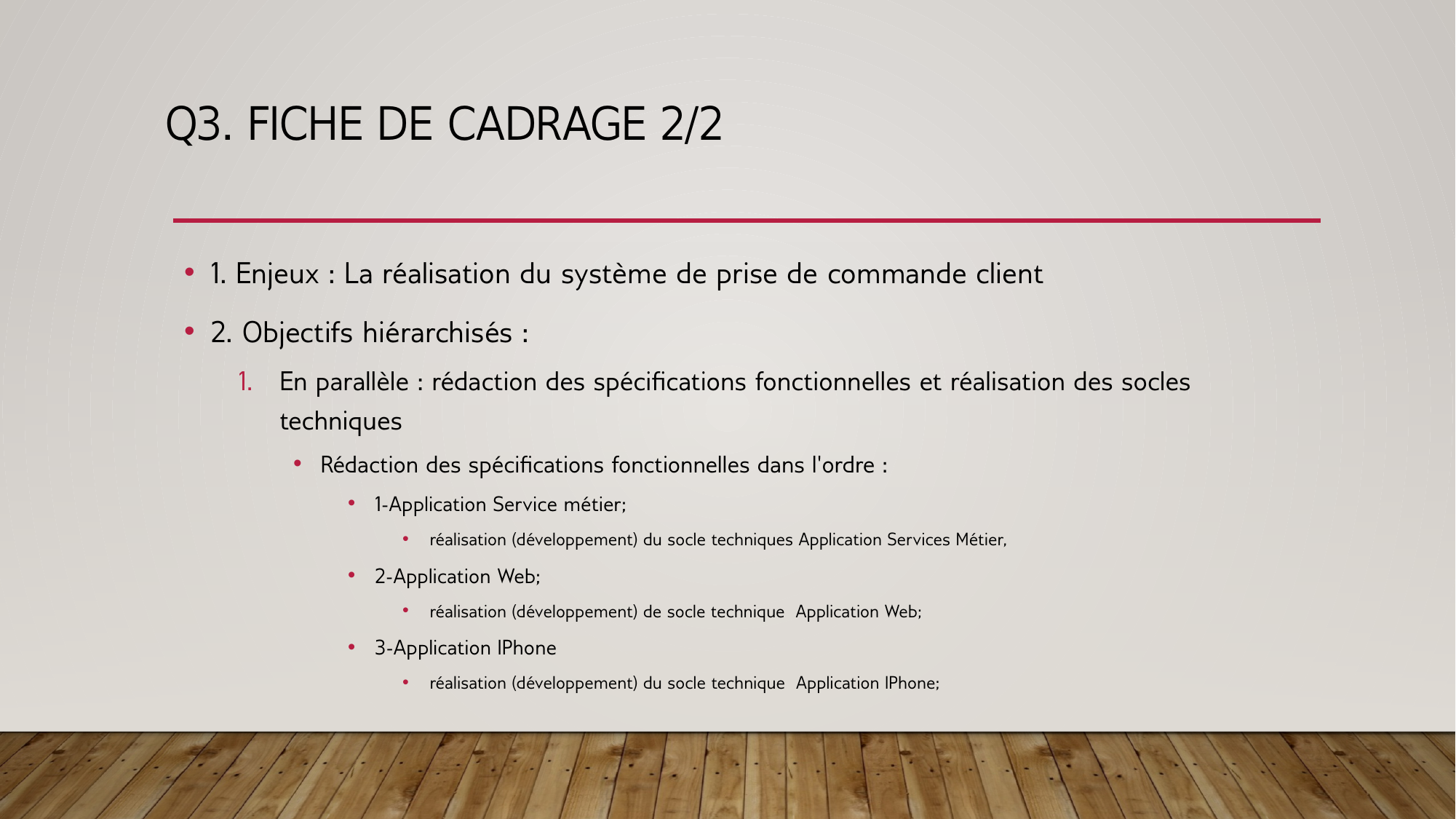

# Q3. FICHE DE CADRAGE 2/2

1. Enjeux : La réalisation du système de prise de commande client
2. Objectifs hiérarchisés :
En parallèle : rédaction des spécifications fonctionnelles et réalisation des socles techniques
Rédaction des spécifications fonctionnelles dans l'ordre :
1-Application Service métier;
réalisation (développement) du socle techniques Application Services Métier,
2-Application Web;
réalisation (développement) de socle technique  Application Web;
3-Application IPhone
réalisation (développement) du socle technique  Application IPhone;